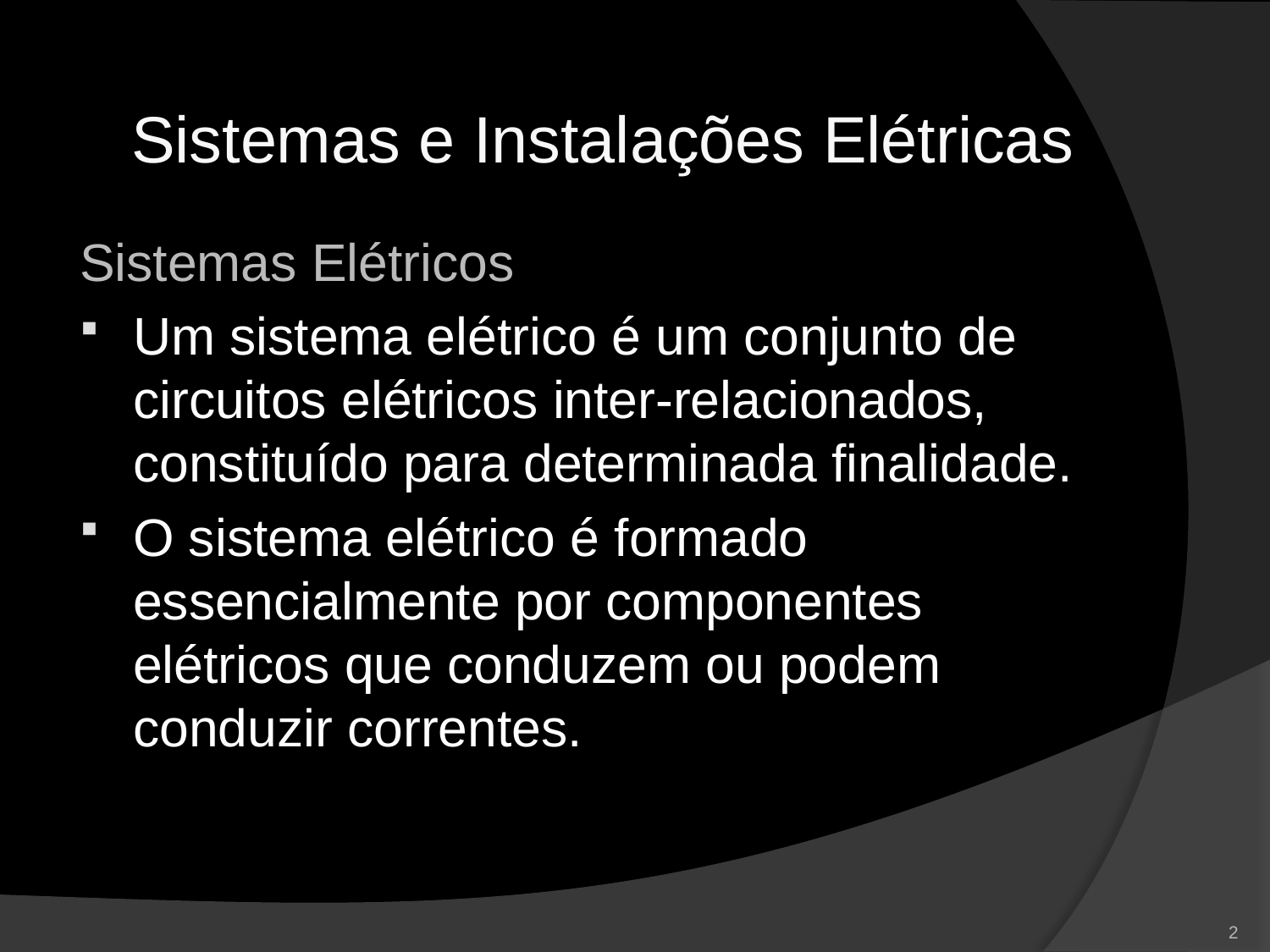

# Sistemas e Instalações Elétricas
Sistemas Elétricos
Um sistema elétrico é um conjunto de circuitos elétricos inter-relacionados, constituído para determinada finalidade.
O sistema elétrico é formado essencialmente por componentes elétricos que conduzem ou podem conduzir correntes.

2